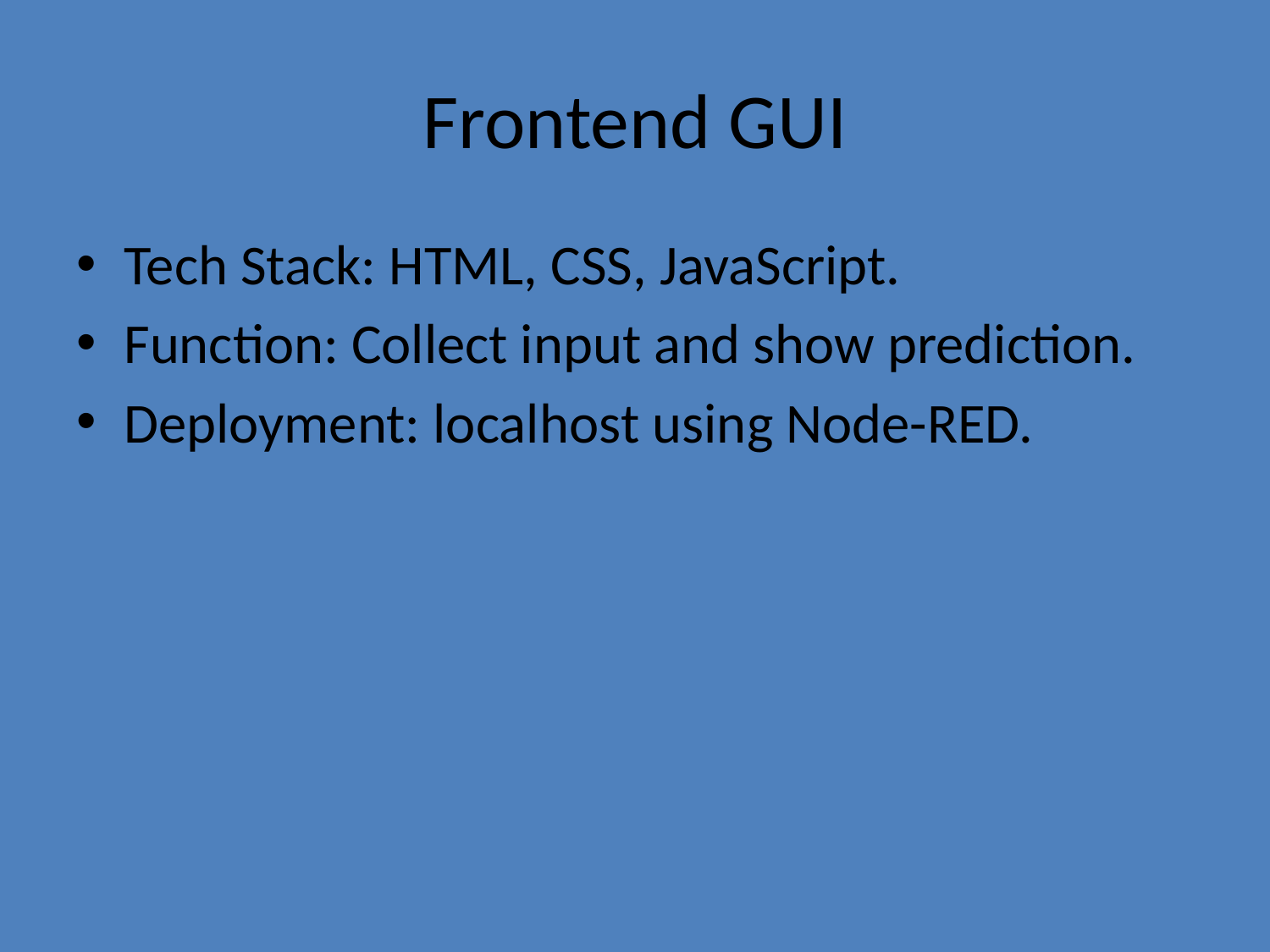

# Frontend GUI
Tech Stack: HTML, CSS, JavaScript.
Function: Collect input and show prediction.
Deployment: localhost using Node-RED.